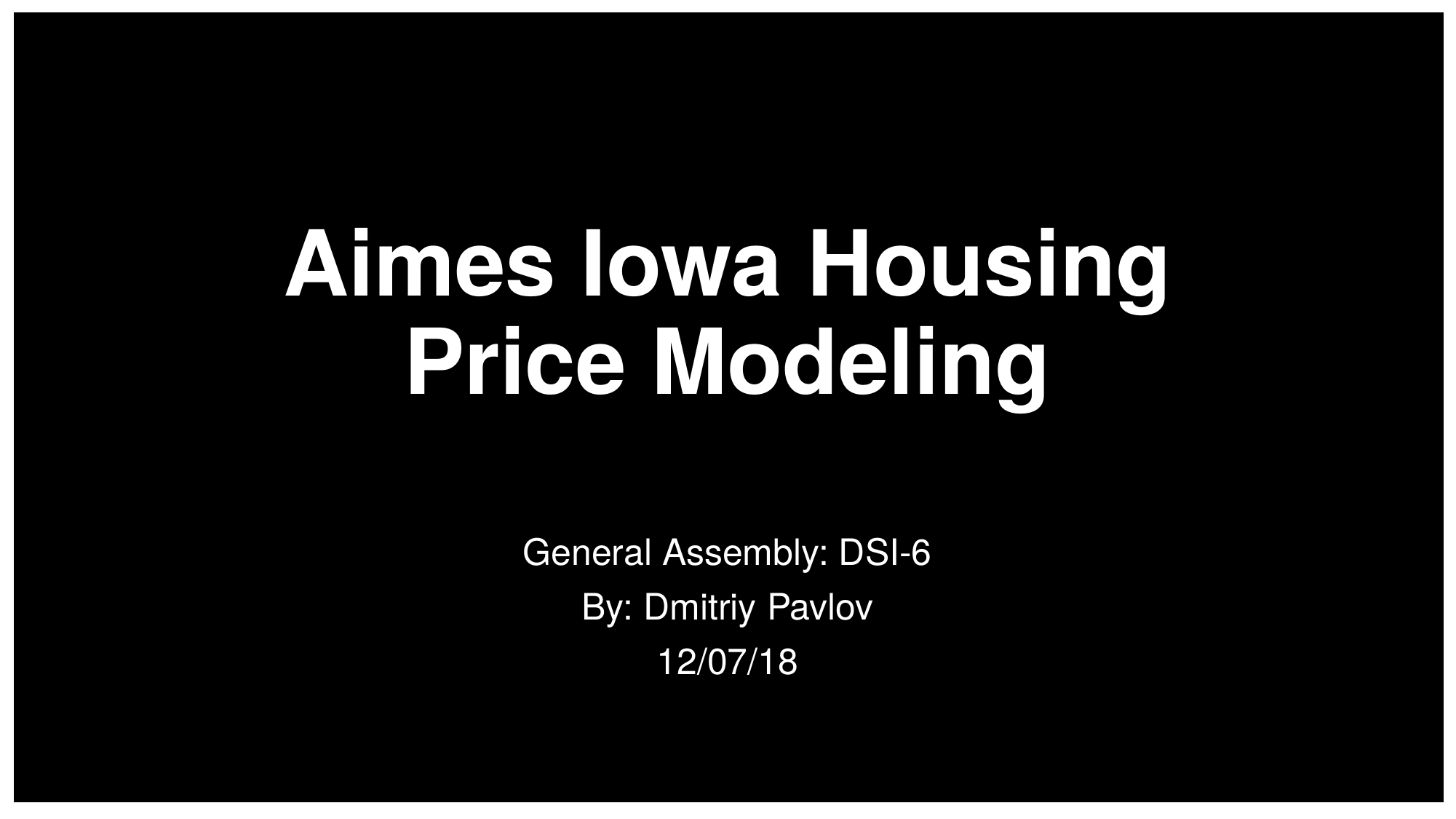

# Aimes Iowa Housing Price Modeling
General Assembly: DSI-6
By: Dmitriy Pavlov
12/07/18